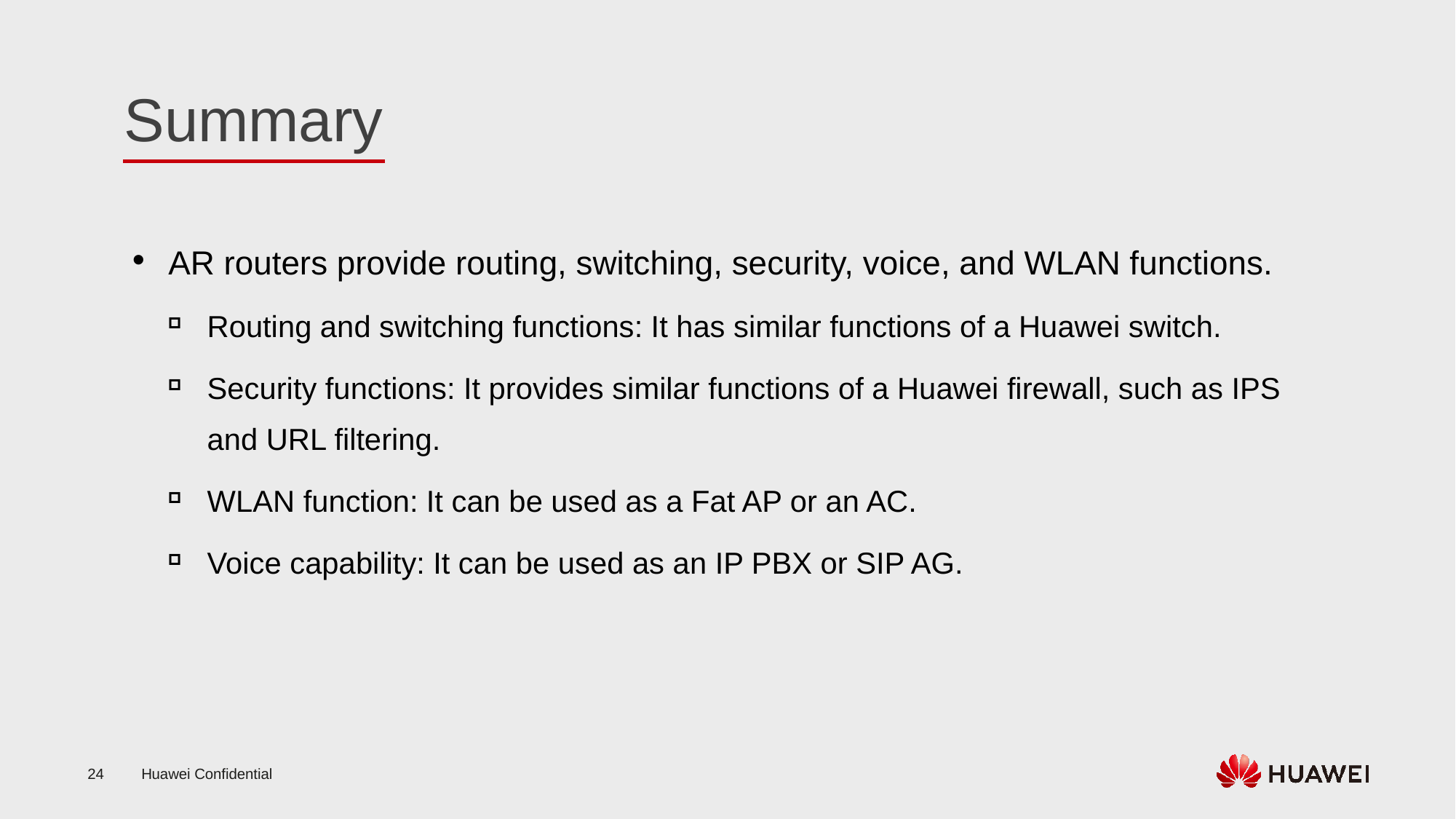

AR routers provide routing, switching, security, voice, and WLAN functions.
Routing and switching functions: It has similar functions of a Huawei switch.
Security functions: It provides similar functions of a Huawei firewall, such as IPS and URL filtering.
WLAN function: It can be used as a Fat AP or an AC.
Voice capability: It can be used as an IP PBX or SIP AG.